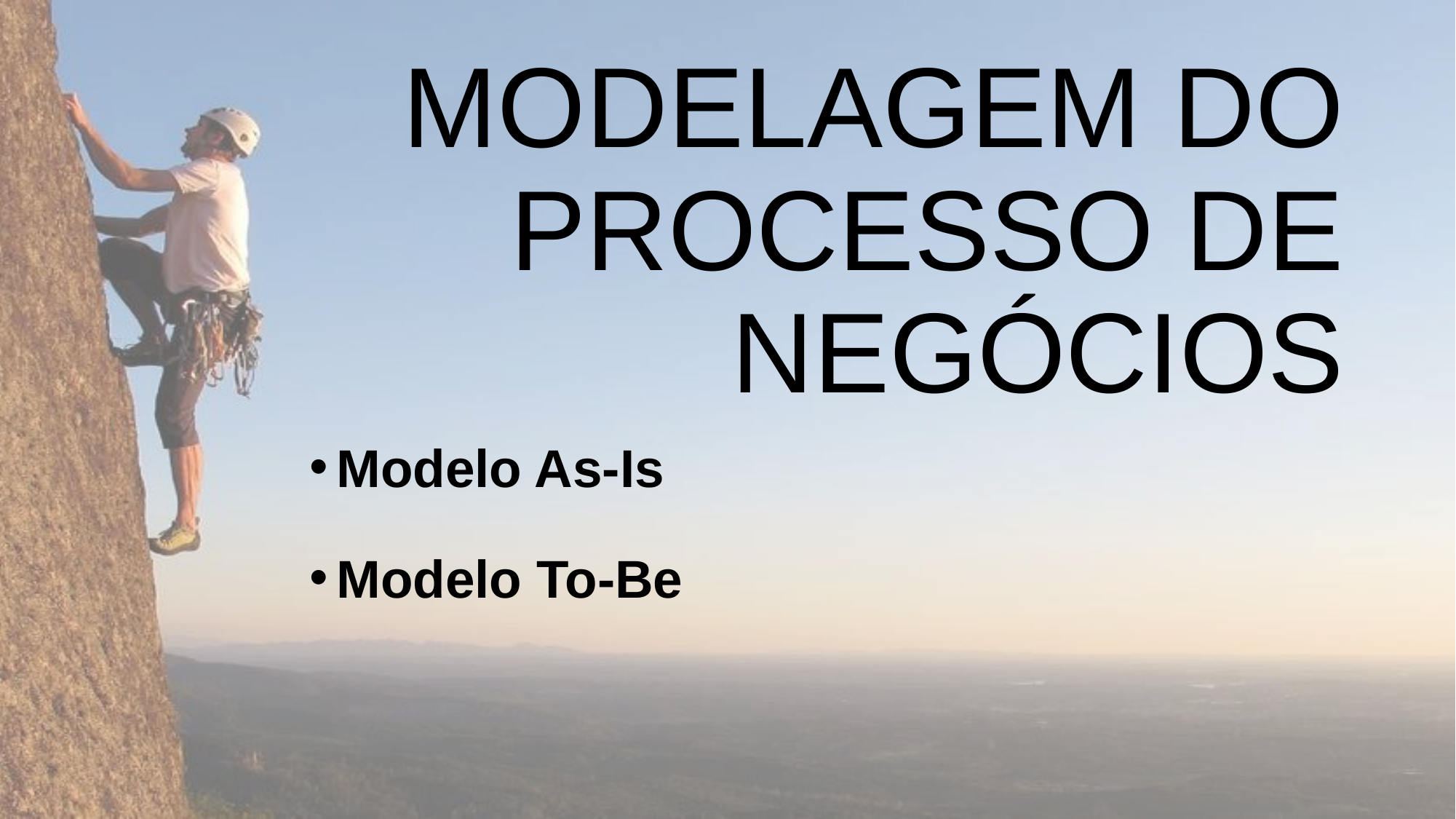

# MODELAGEM DO PROCESSO DE NEGÓCIOS

Modelo As-Is
Modelo To-Be